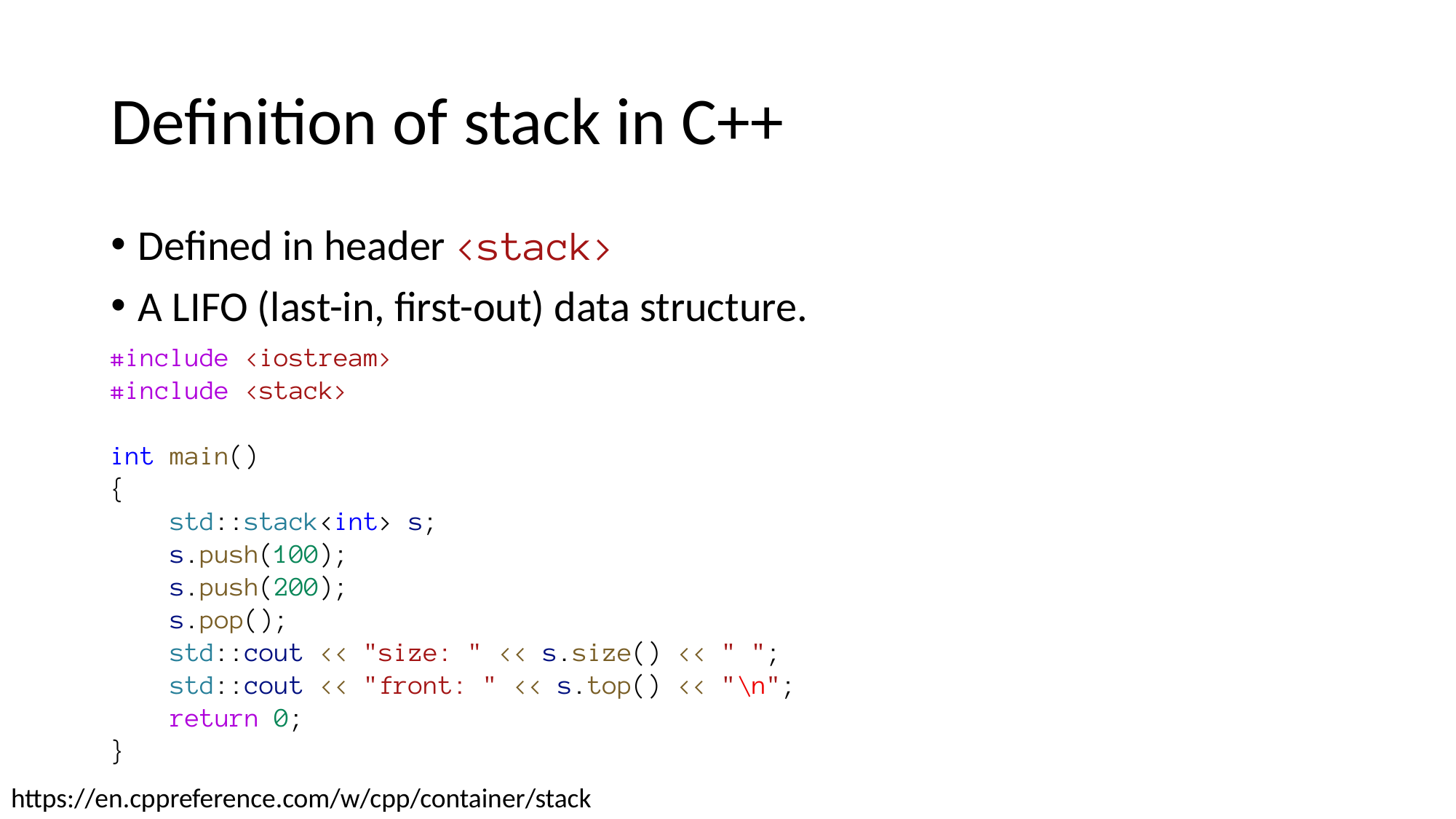

# Definition of stack in C++
Defined in header <stack>
A LIFO (last-in, first-out) data structure.
#include <iostream>
#include <stack>
int main()
{
    std::stack<int> s;
    s.push(100);
    s.push(200);
    s.pop();
    std::cout << "size: " << s.size() << " ";
    std::cout << "front: " << s.top() << "\n";
    return 0;
}
https://en.cppreference.com/w/cpp/container/stack